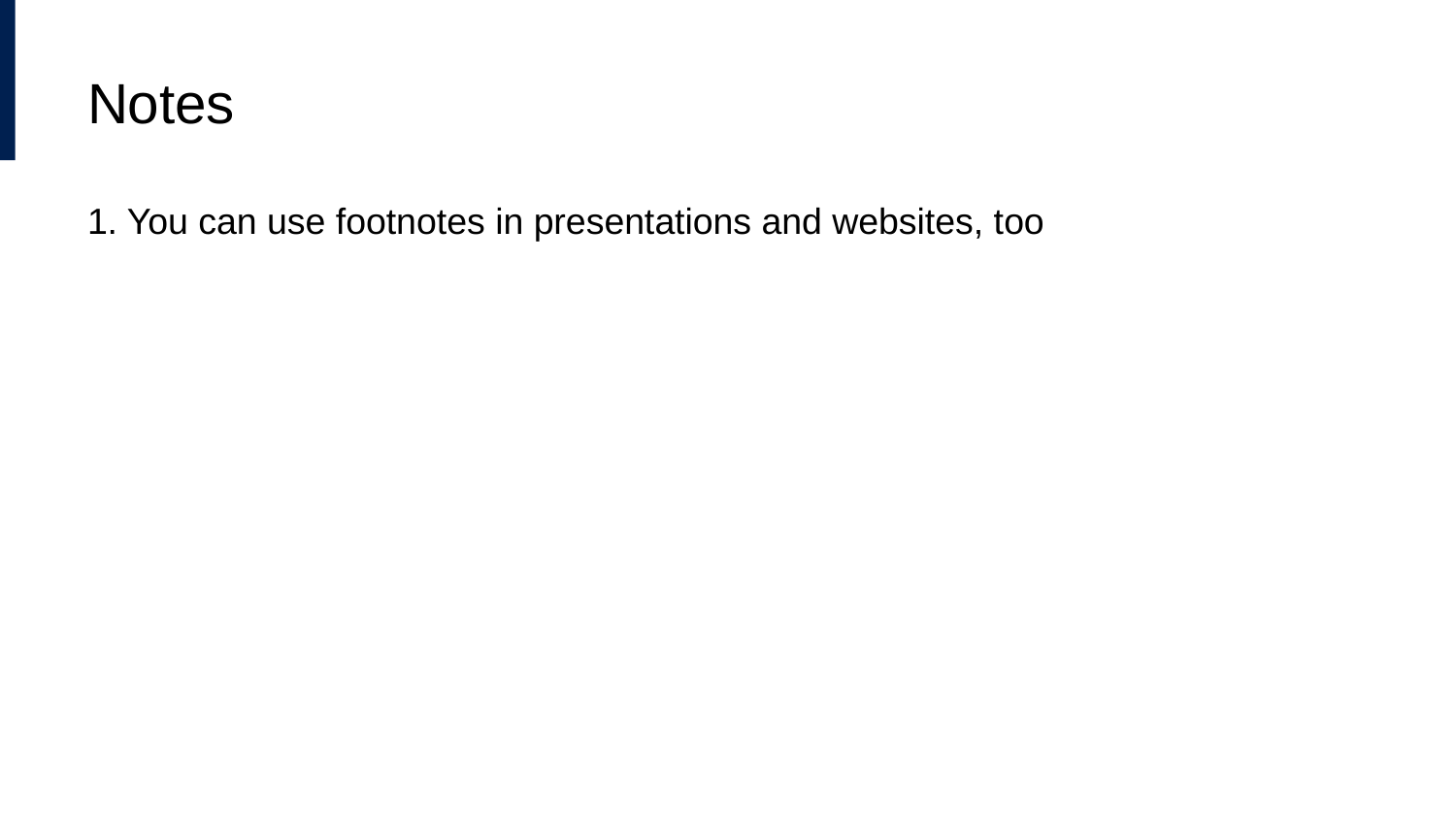

# Notes
1. You can use footnotes in presentations and websites, too